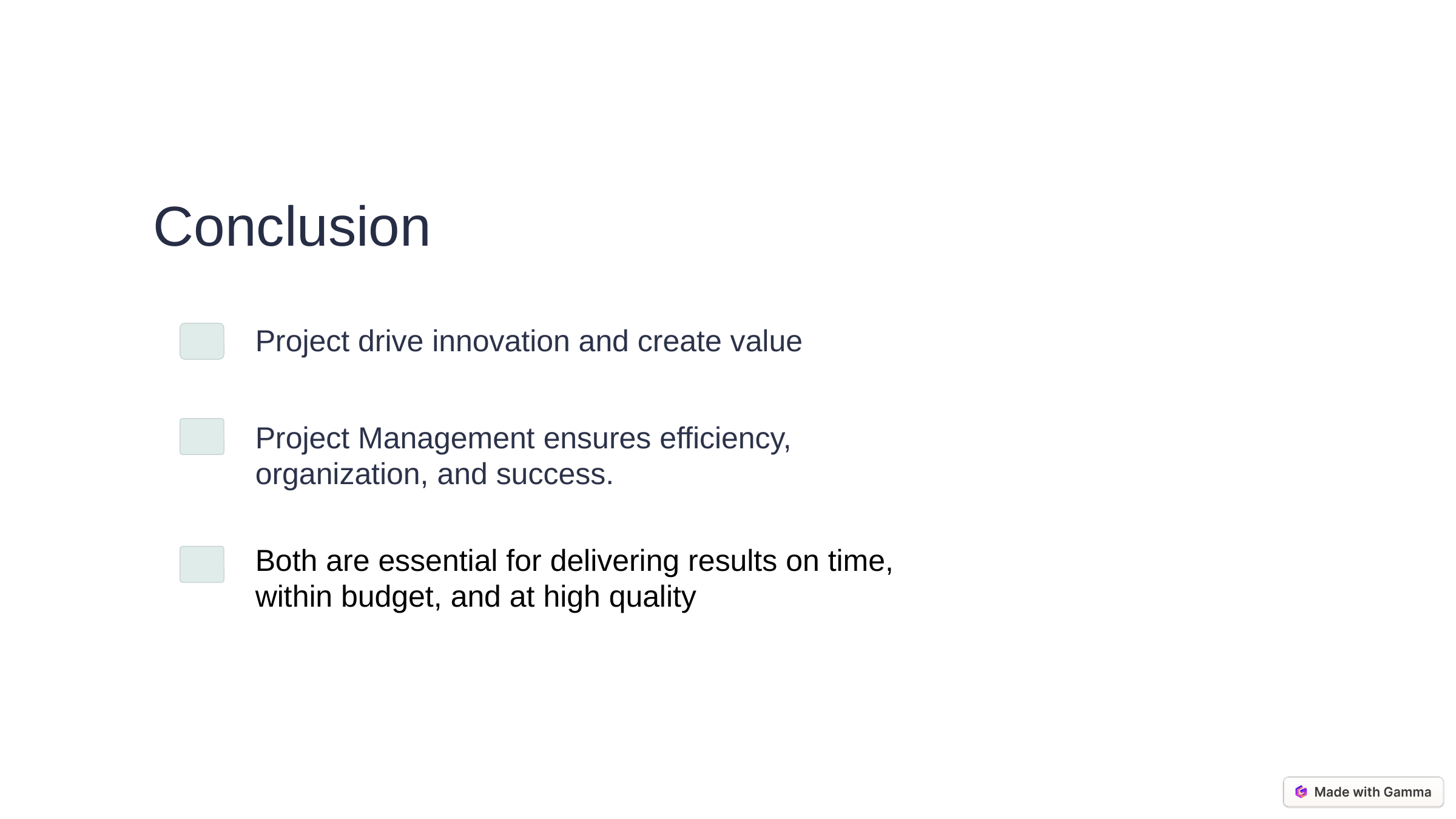

Conclusion
Project drive innovation and create value

Project Management ensures efficiency, organization, and success.

Both are essential for delivering results on time, within budget, and at high quality